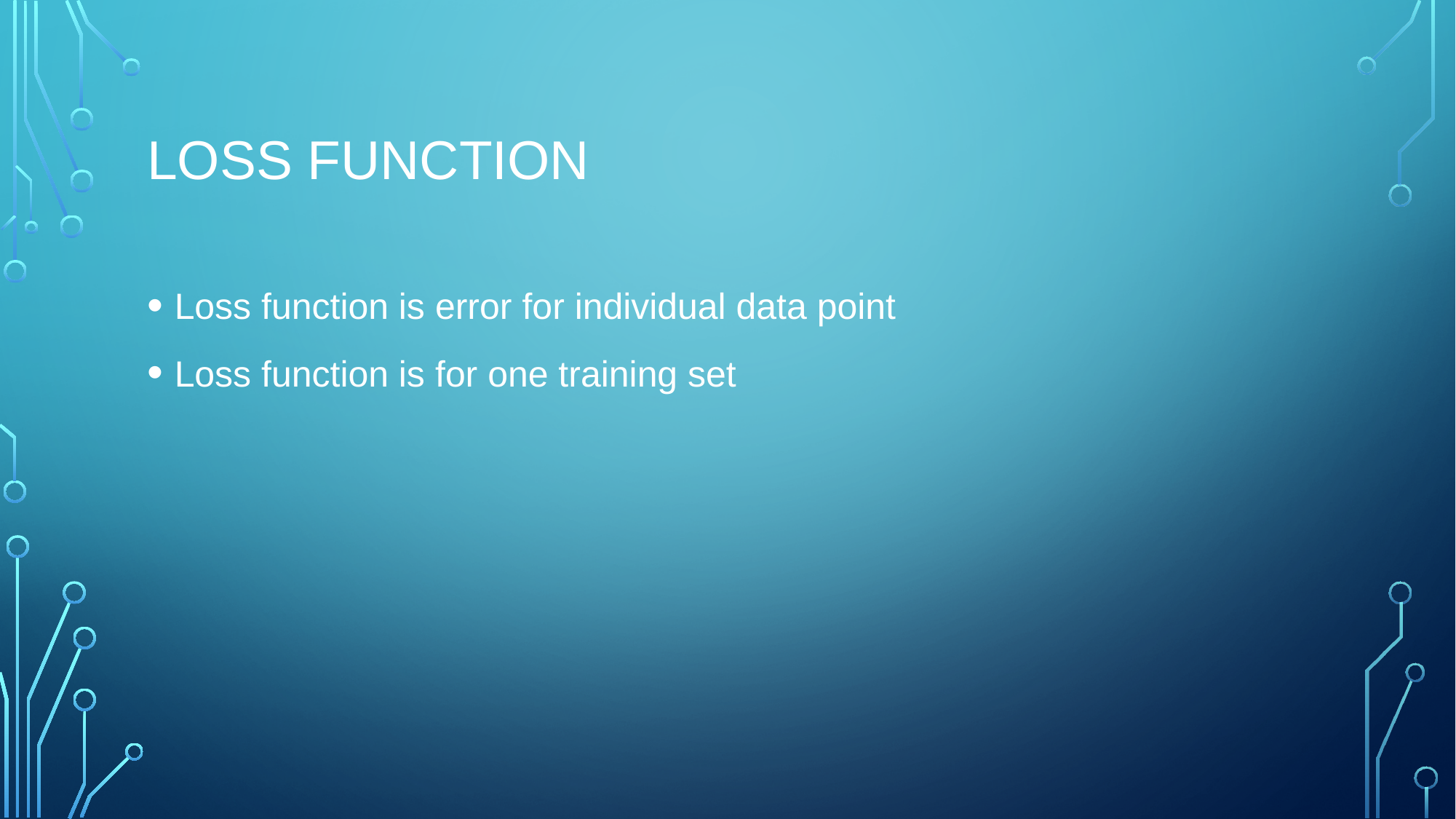

# Loss function
Loss function is error for individual data point
Loss function is for one training set